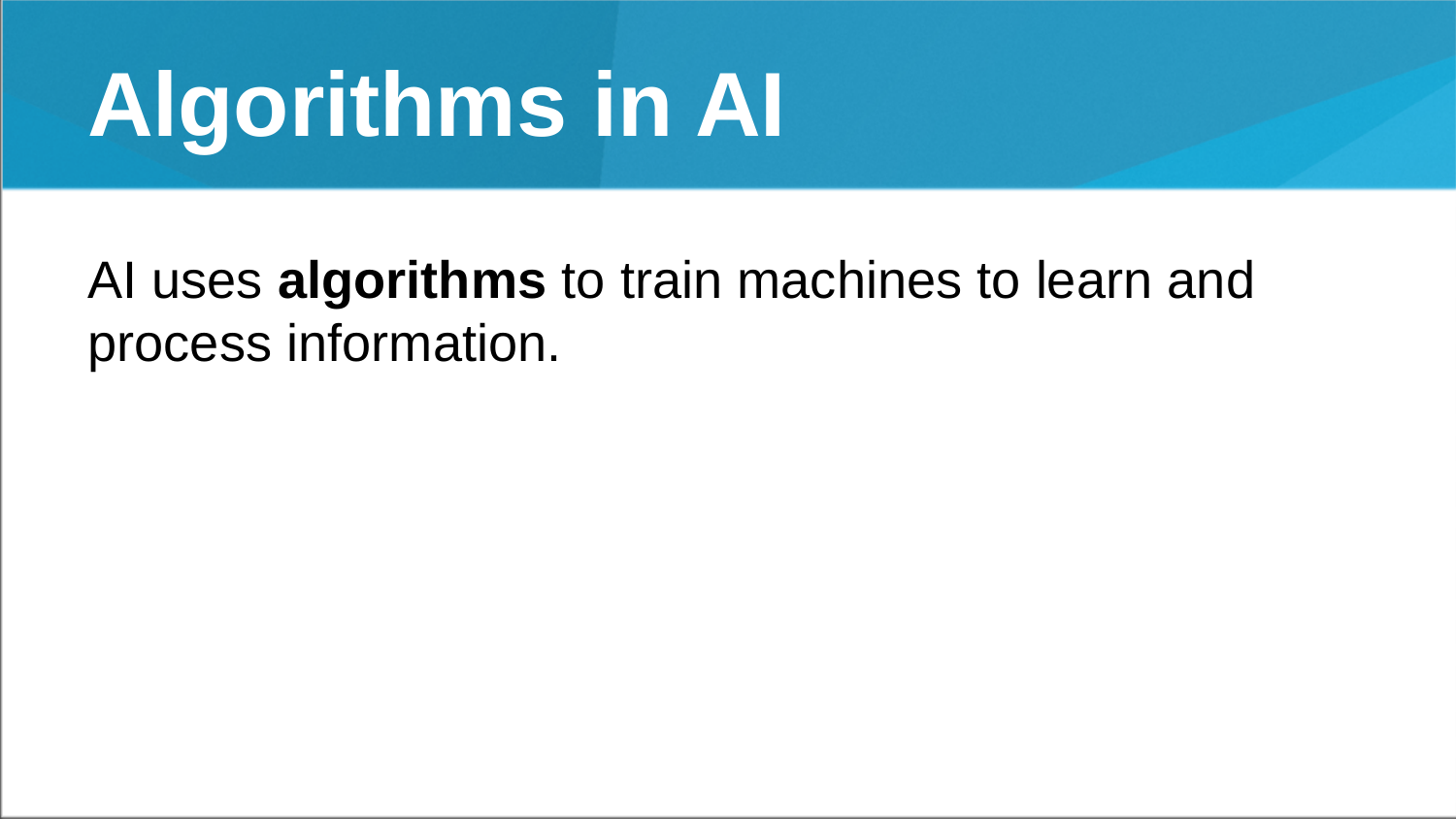

# Algorithms in AI
AI uses algorithms to train machines to learn and process information.